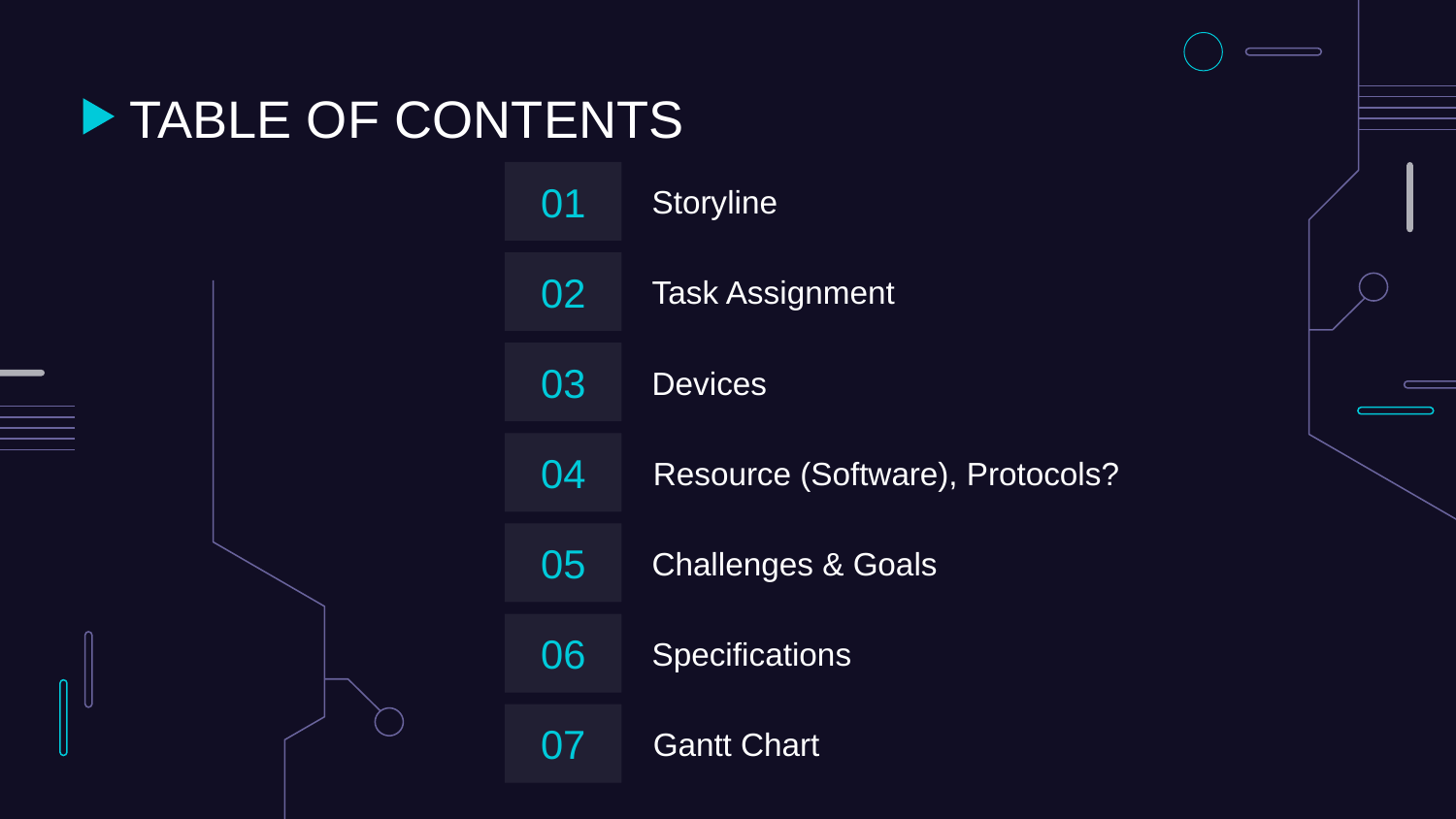

# TABLE OF CONTENTS
01
Storyline
02
Task Assignment

03
Devices
Resource (Software), Protocols?
04
05
Challenges & Goals
06
Specifications
07
Gantt Chart